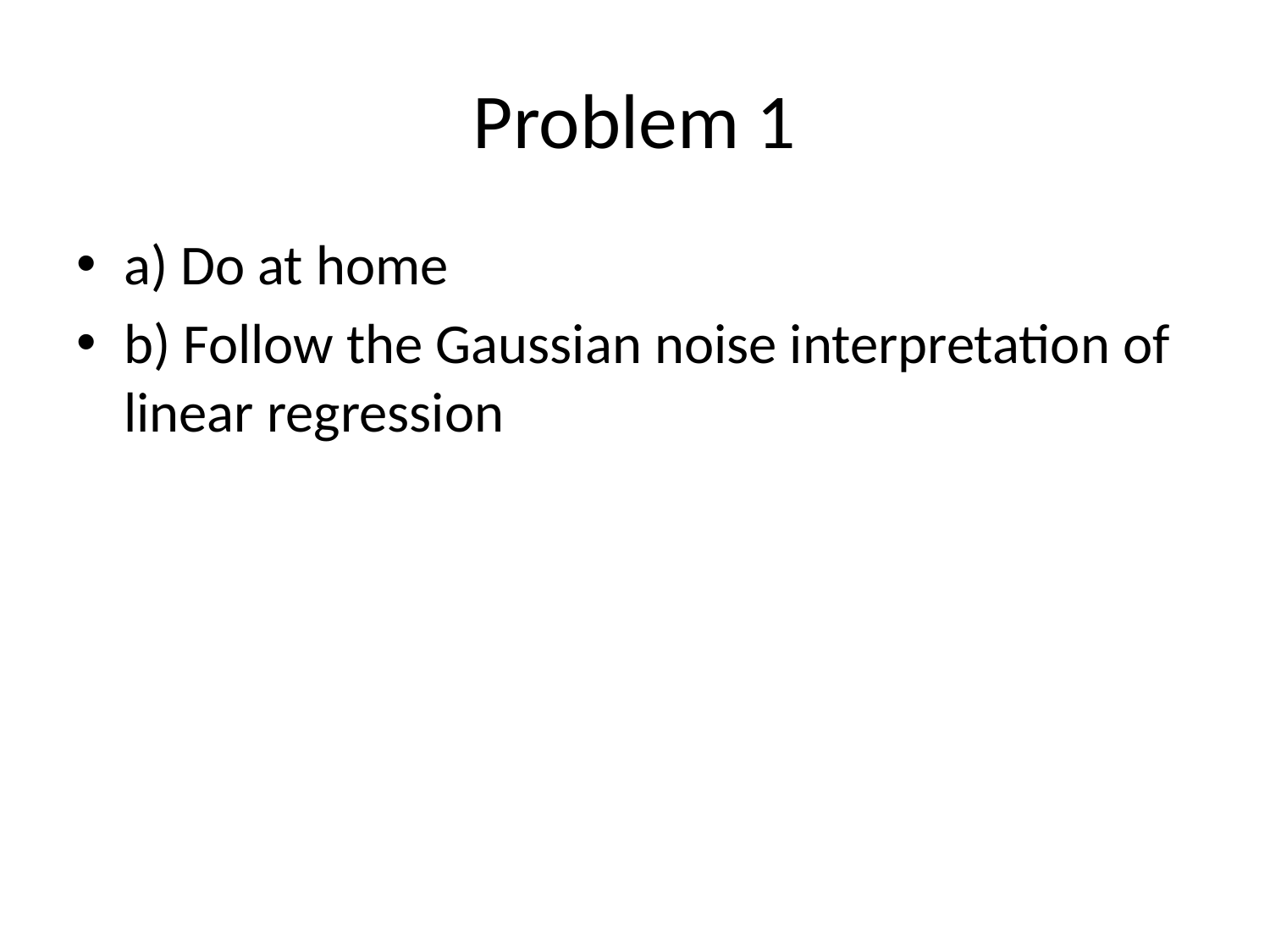

# Problem 1
a) Do at home
b) Follow the Gaussian noise interpretation of linear regression